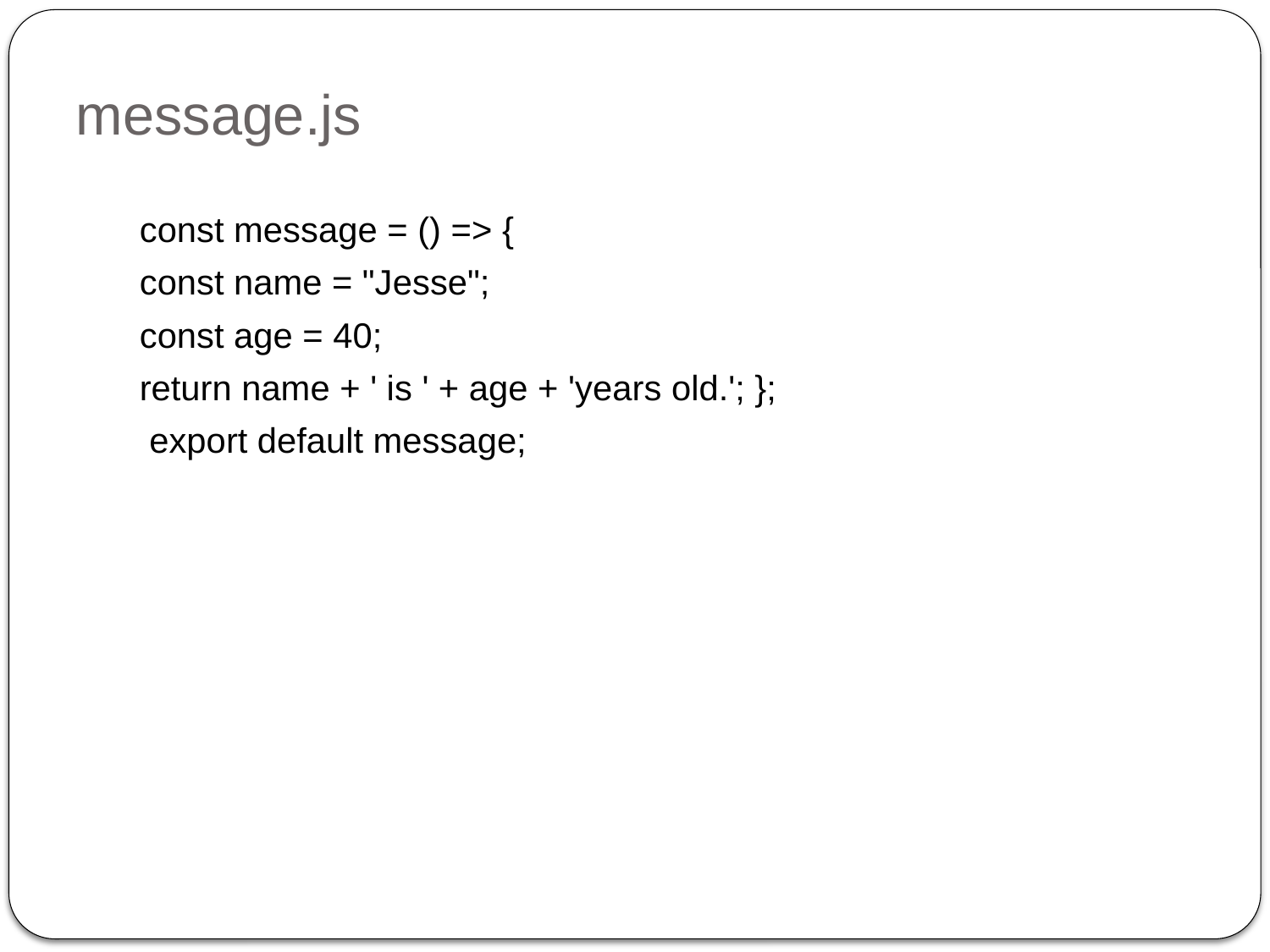

# message.js
const message = () => {
const name = "Jesse";
const age = 40;
return name + ' is ' + age + 'years old.'; };
 export default message;